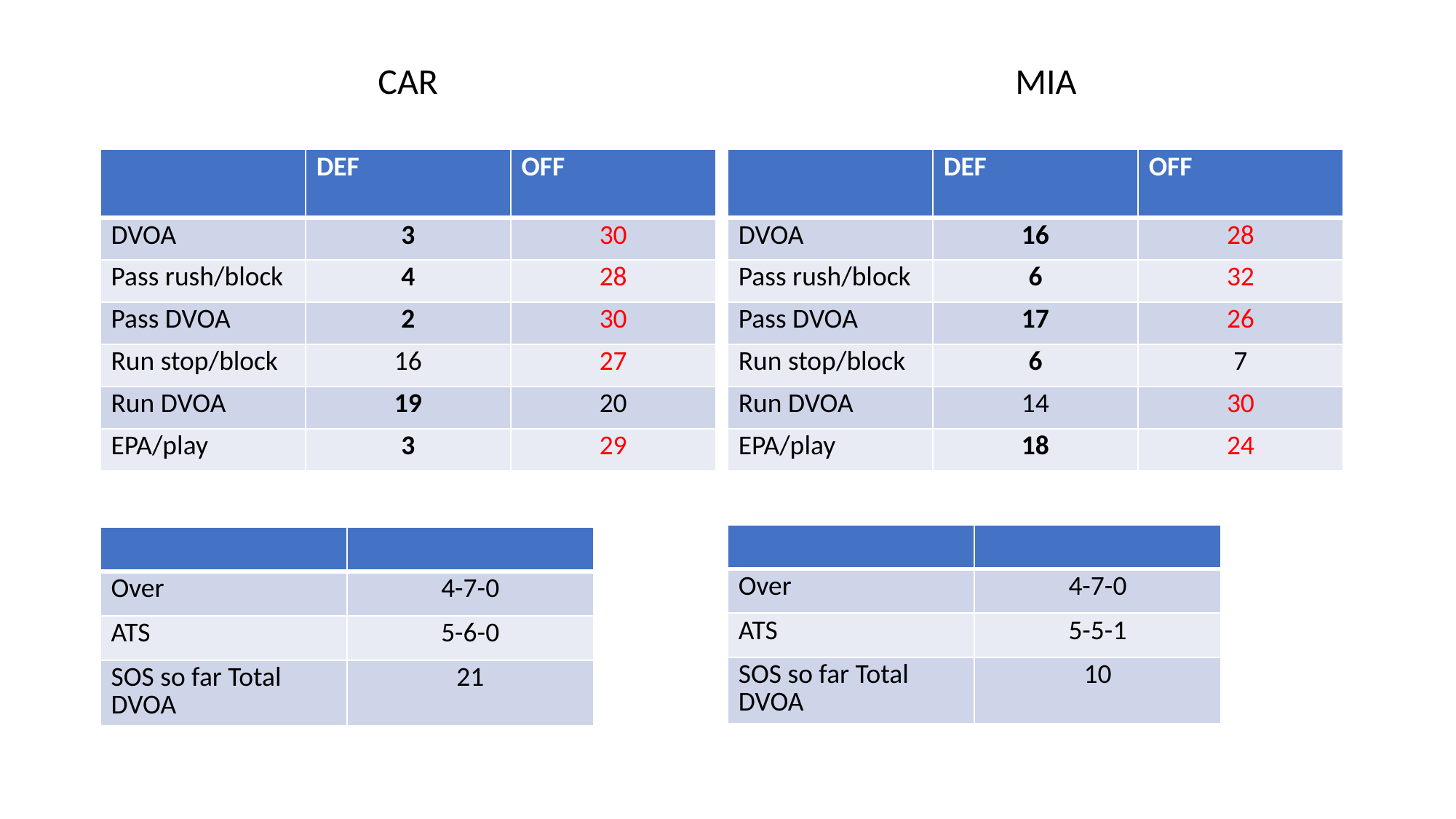

CAR
MIA
|  | DEF | OFF |
| --- | --- | --- |
| DVOA | 3 | 30 |
| Pass rush/block | 4 | 28 |
| Pass DVOA | 2 | 30 |
| Run stop/block | 16 | 27 |
| Run DVOA | 19 | 20 |
| EPA/play | 3 | 29 |
|  | DEF | OFF |
| --- | --- | --- |
| DVOA | 16 | 28 |
| Pass rush/block | 6 | 32 |
| Pass DVOA | 17 | 26 |
| Run stop/block | 6 | 7 |
| Run DVOA | 14 | 30 |
| EPA/play | 18 | 24 |
|  |  |
| --- | --- |
| Over | 4-7-0 |
| ATS | 5-5-1 |
| SOS so far Total DVOA | 10 |
|  |  |
| --- | --- |
| Over | 4-7-0 |
| ATS | 5-6-0 |
| SOS so far Total DVOA | 21 |